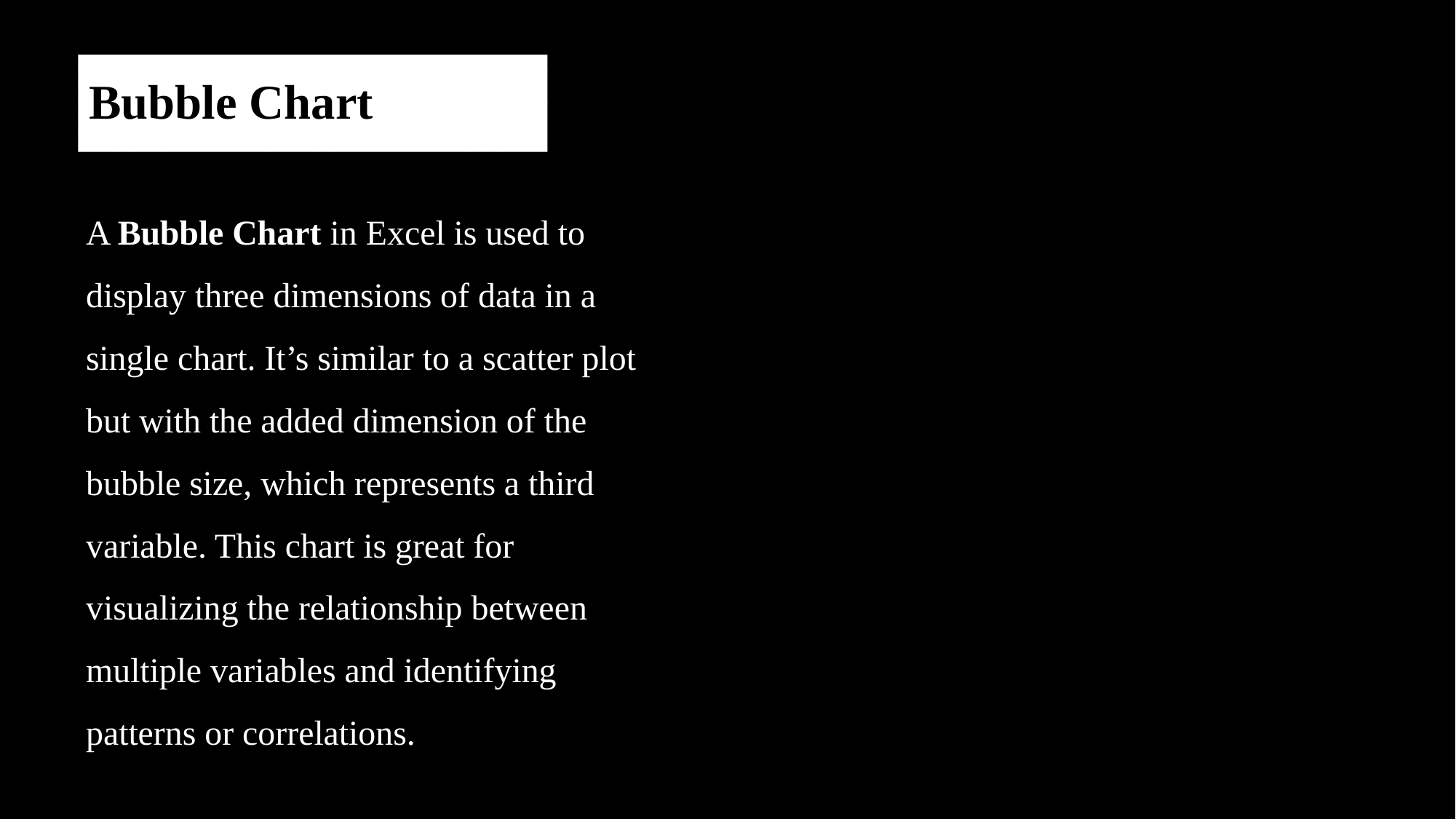

# Bubble Chart

A Bubble Chart in Excel is used to display three dimensions of data in a single chart. It’s similar to a scatter plot but with the added dimension of the bubble size, which represents a third variable. This chart is great for visualizing the relationship between multiple variables and identifying patterns or correlations.